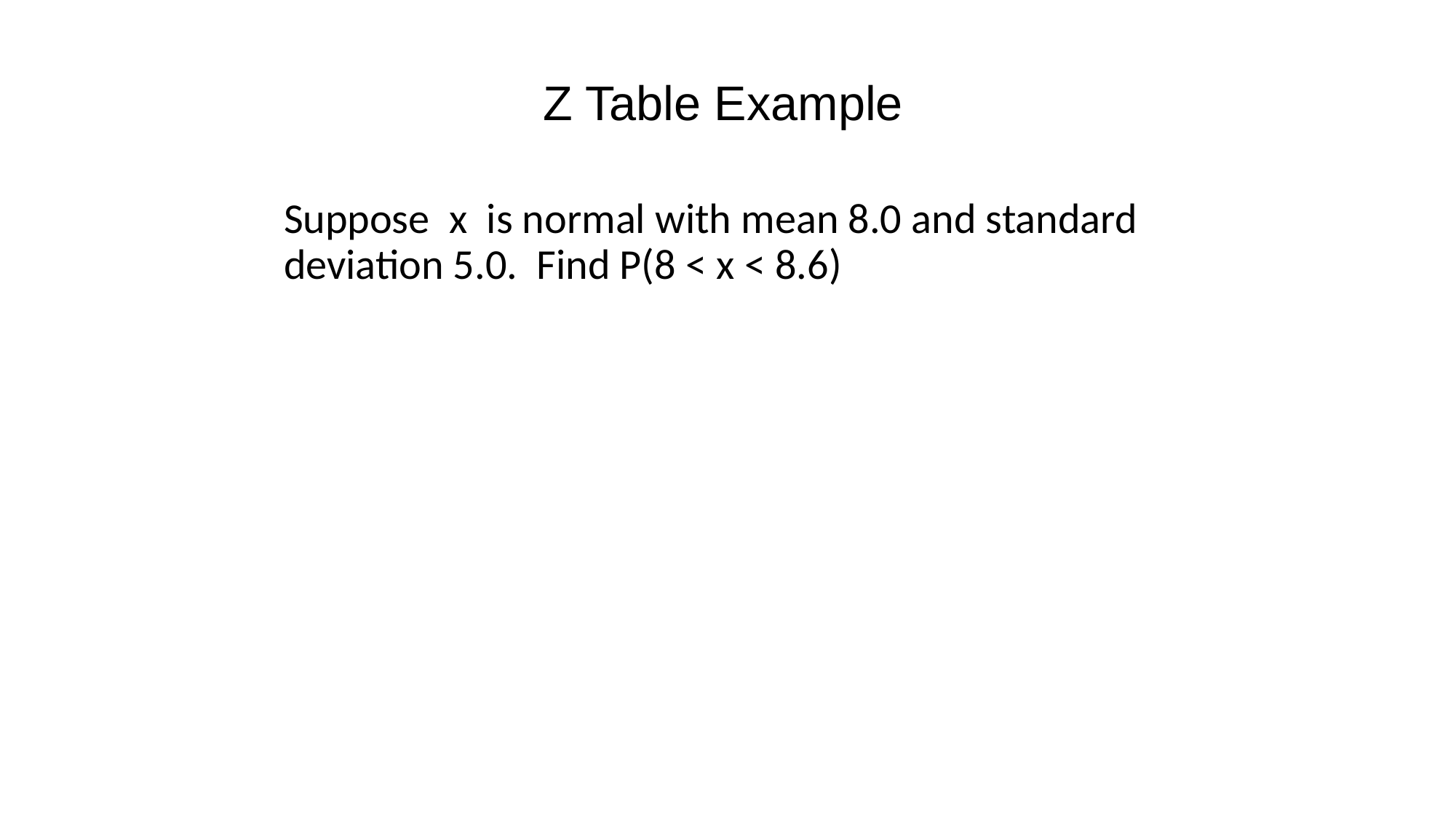

Z Table Example
Suppose  x  is normal with mean 8.0 and standard deviation 5.0.  Find P(8 < x < 8.6)